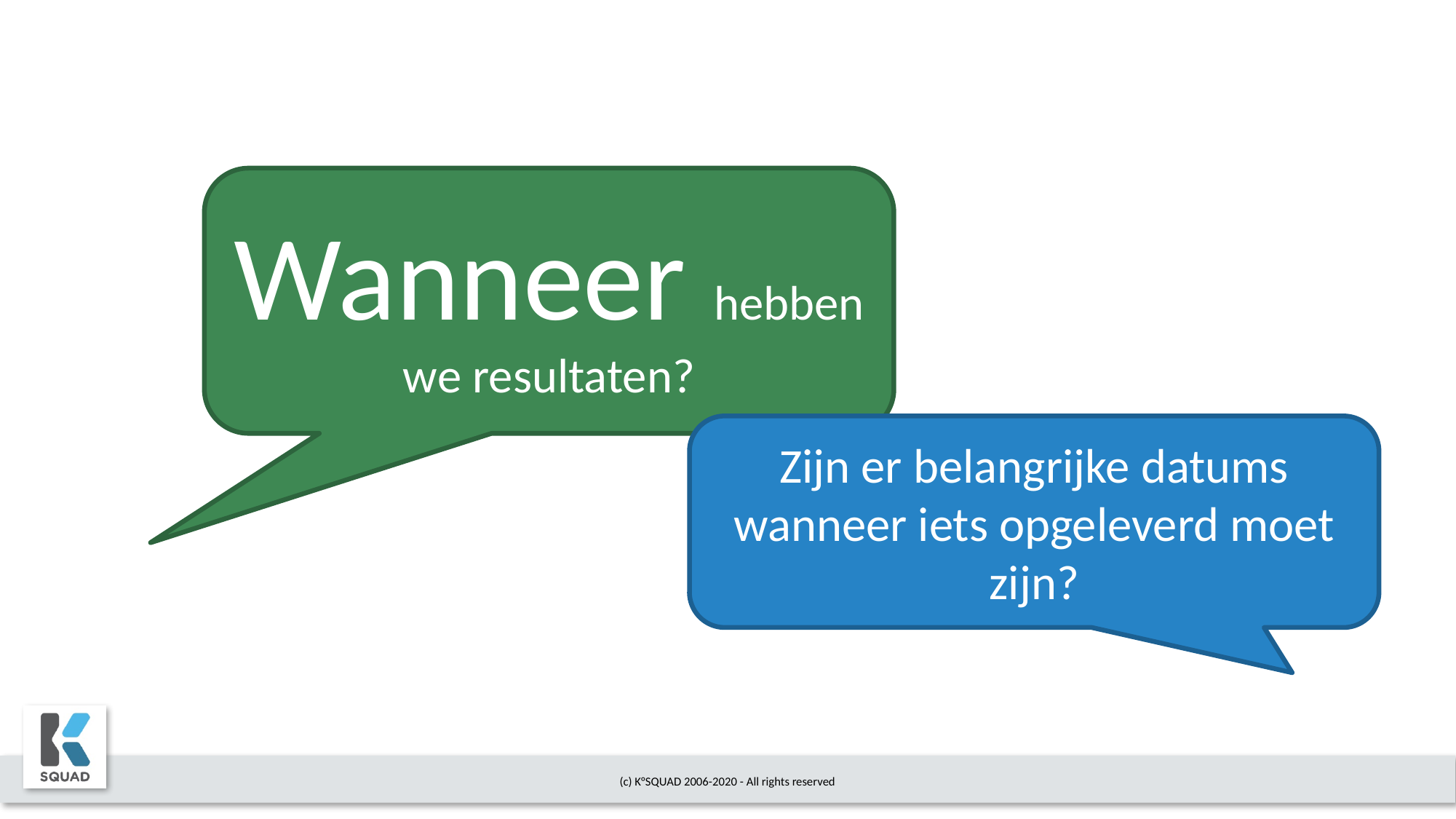

Wanneer hebben we resultaten?
Zijn er belangrijke datums wanneer iets opgeleverd moet zijn?
(c) K°SQUAD 2006-2020 - All rights reserved